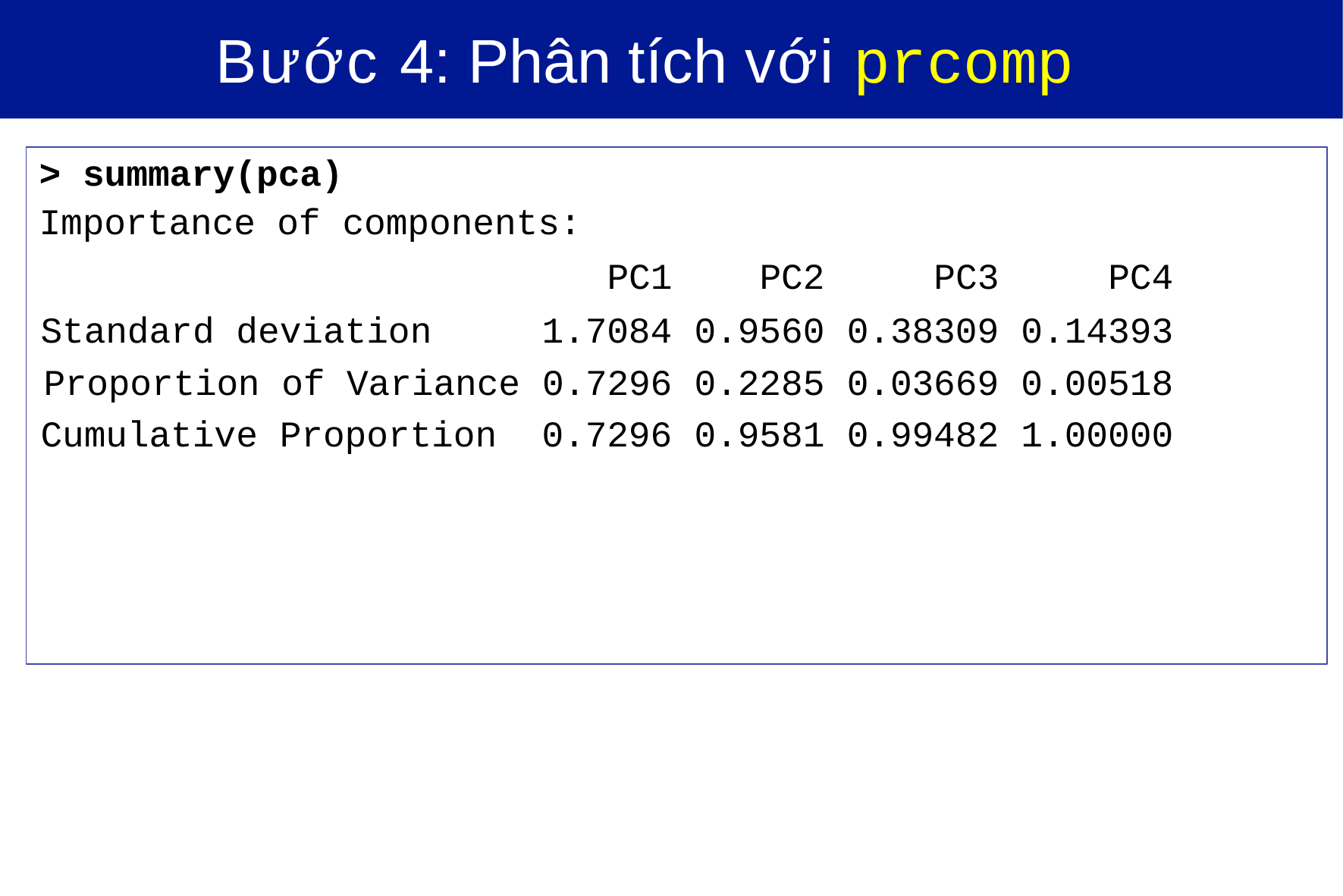

# Bước 4: Phân tích với prcomp

| > summary(pca) Importance of components: |  |  |  |
| --- | --- | --- | --- |
| PC1 | PC2 | PC3 | PC4 |
| Standard deviation 1.7084 | 0.9560 | 0.38309 | 0.14393 |
| Proportion of Variance 0.7296 | 0.2285 | 0.03669 | 0.00518 |
| Cumulative Proportion 0.7296 | 0.9581 | 0.99482 | 1.00000 |